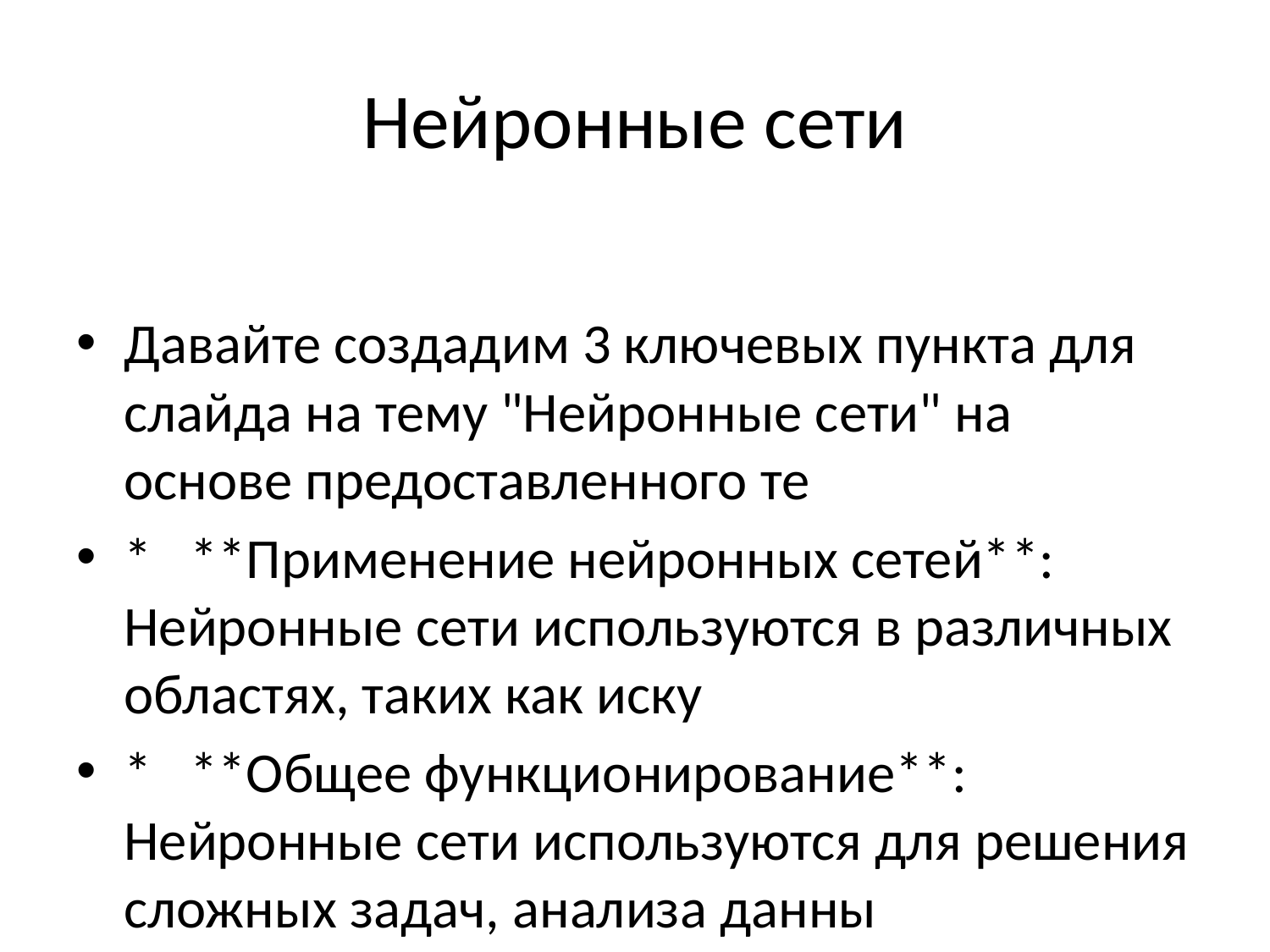

# Нейронные сети

Давайте создадим 3 ключевых пункта для слайда на тему "Нейронные сети" на основе предоставленного те
*   **Применение нейронных сетей**: Нейронные сети используются в различных областях, таких как иску
*   **Общее функционирование**: Нейронные сети используются для решения сложных задач, анализа данны